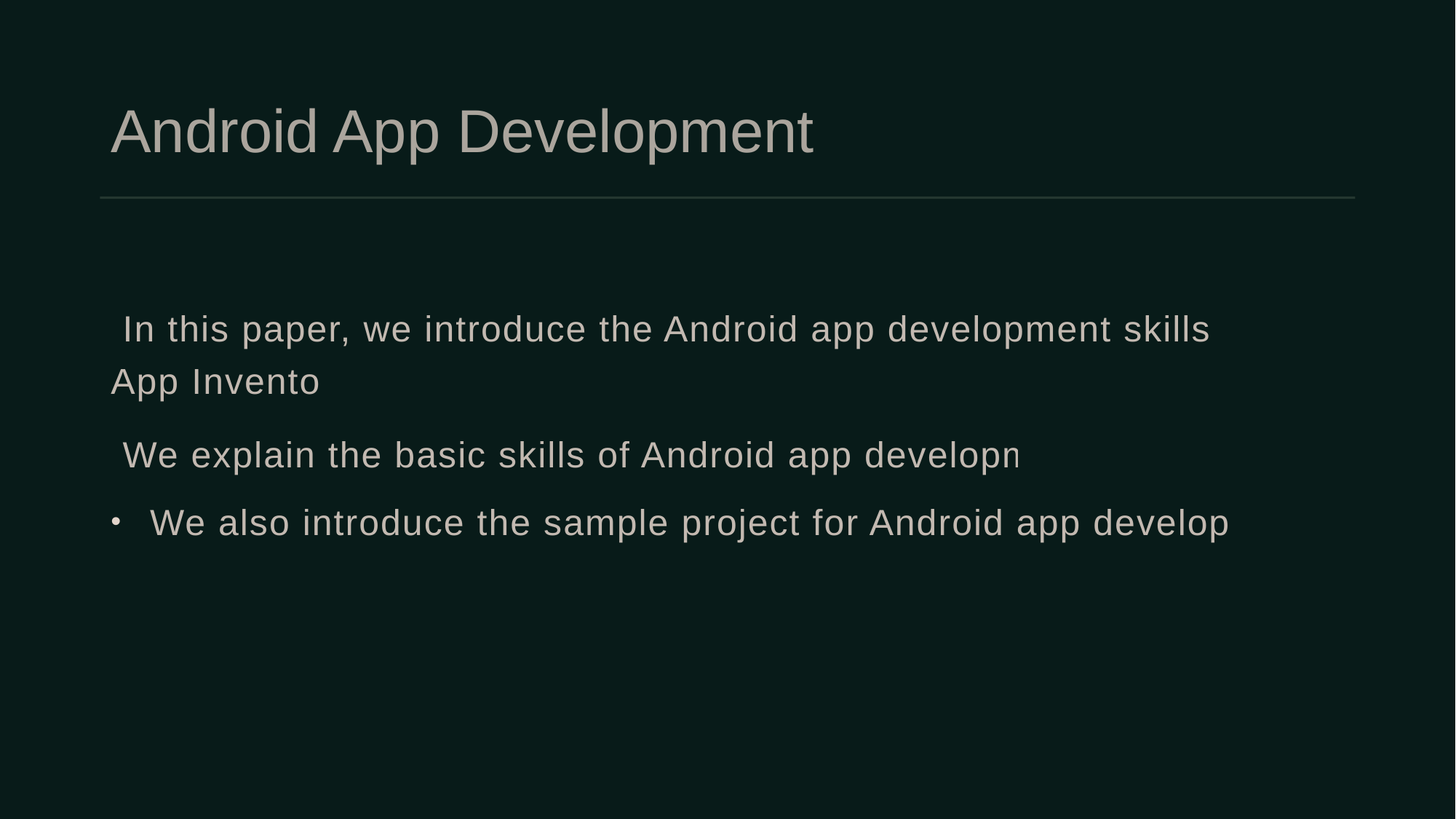

# Android App Development
 In this paper, we introduce the Android app development skills using App Inventor.
 We explain the basic skills of Android app development.
 We also introduce the sample project for Android app development.